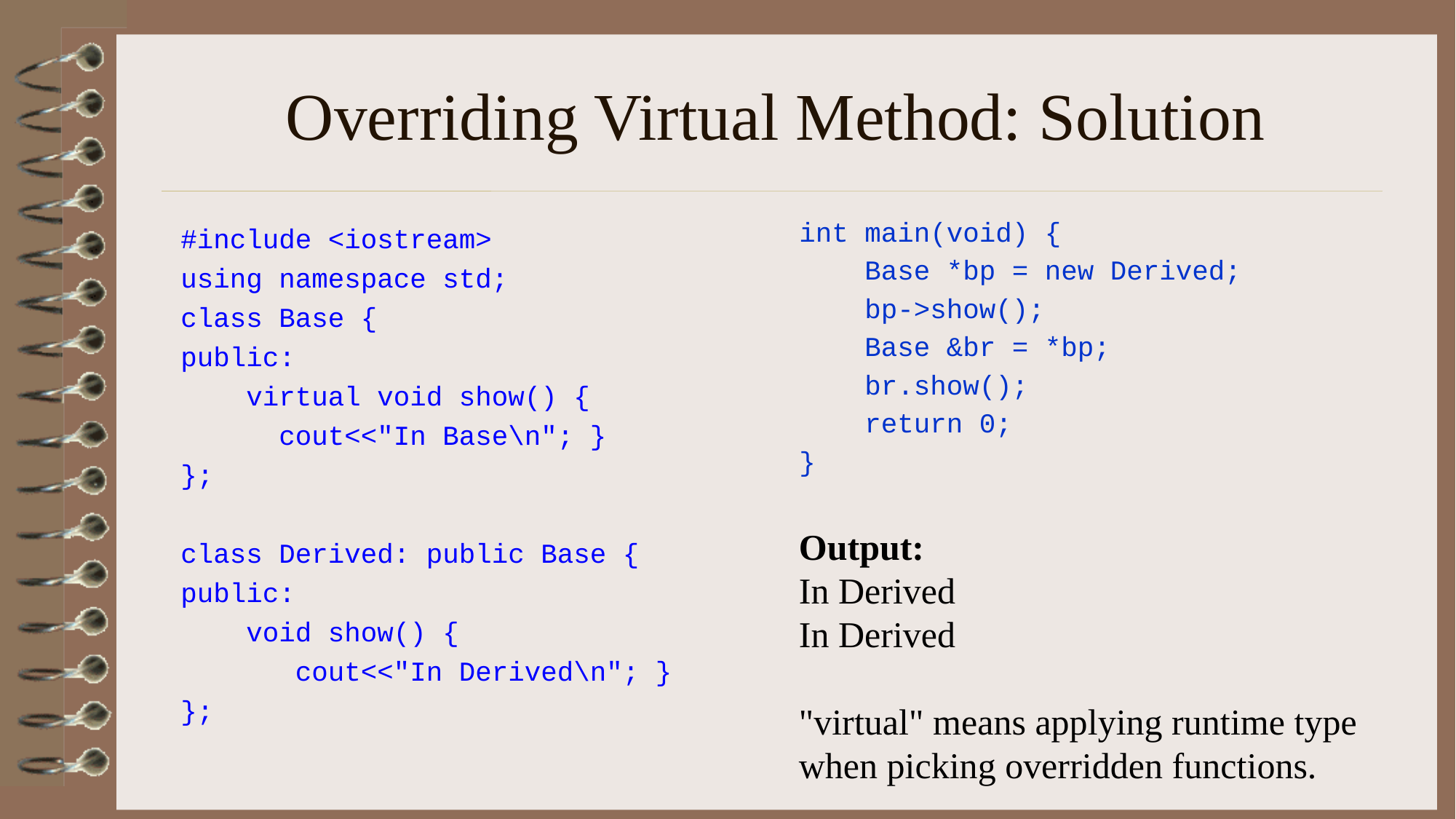

# Overriding Virtual Method: Solution
#include <iostream>
using namespace std;
class Base {
public:
    virtual void show() {
      cout<<"In Base\n"; }
};

class Derived: public Base {
public:
    void show() {
       cout<<"In Derived\n"; }
};

int main(void) {
    Base *bp = new Derived;
    bp->show();
    Base &br = *bp;
    br.show();
    return 0;
}

Output:
In Derived
In Derived

"virtual" means applying runtime type when picking overridden functions.